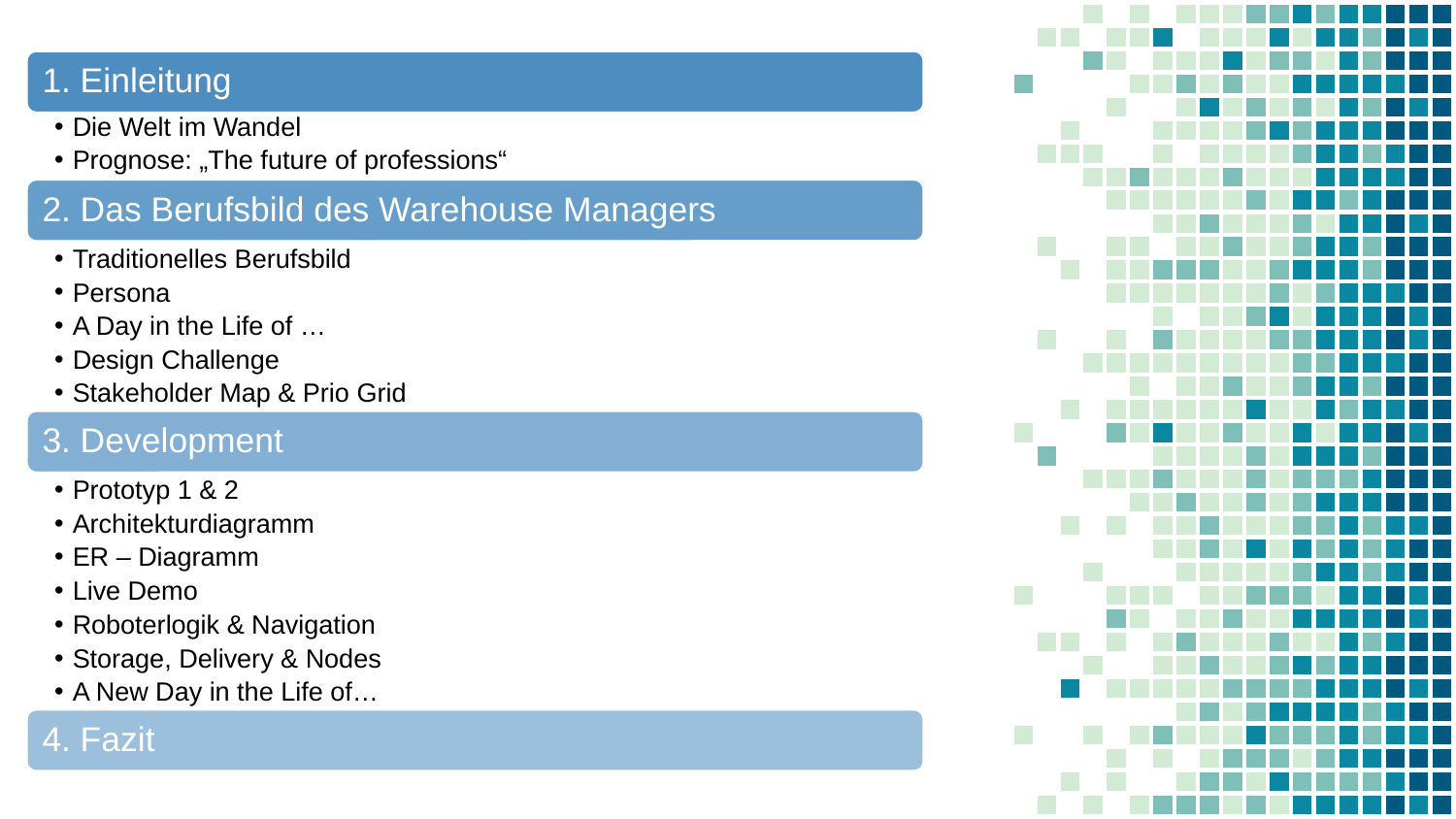

1. Einleitung
Die Welt im Wandel
Prognose: „The future of professions“
2. Das Berufsbild des Warehouse Managers
Traditionelles Berufsbild
Persona
A Day in the Life of …
Design Challenge
Stakeholder Map & Prio Grid
3. Development
Prototyp 1 & 2
Architekturdiagramm
ER – Diagramm
Live Demo
Roboterlogik & Navigation
Storage, Delivery & Nodes
A New Day in the Life of…
4. Fazit